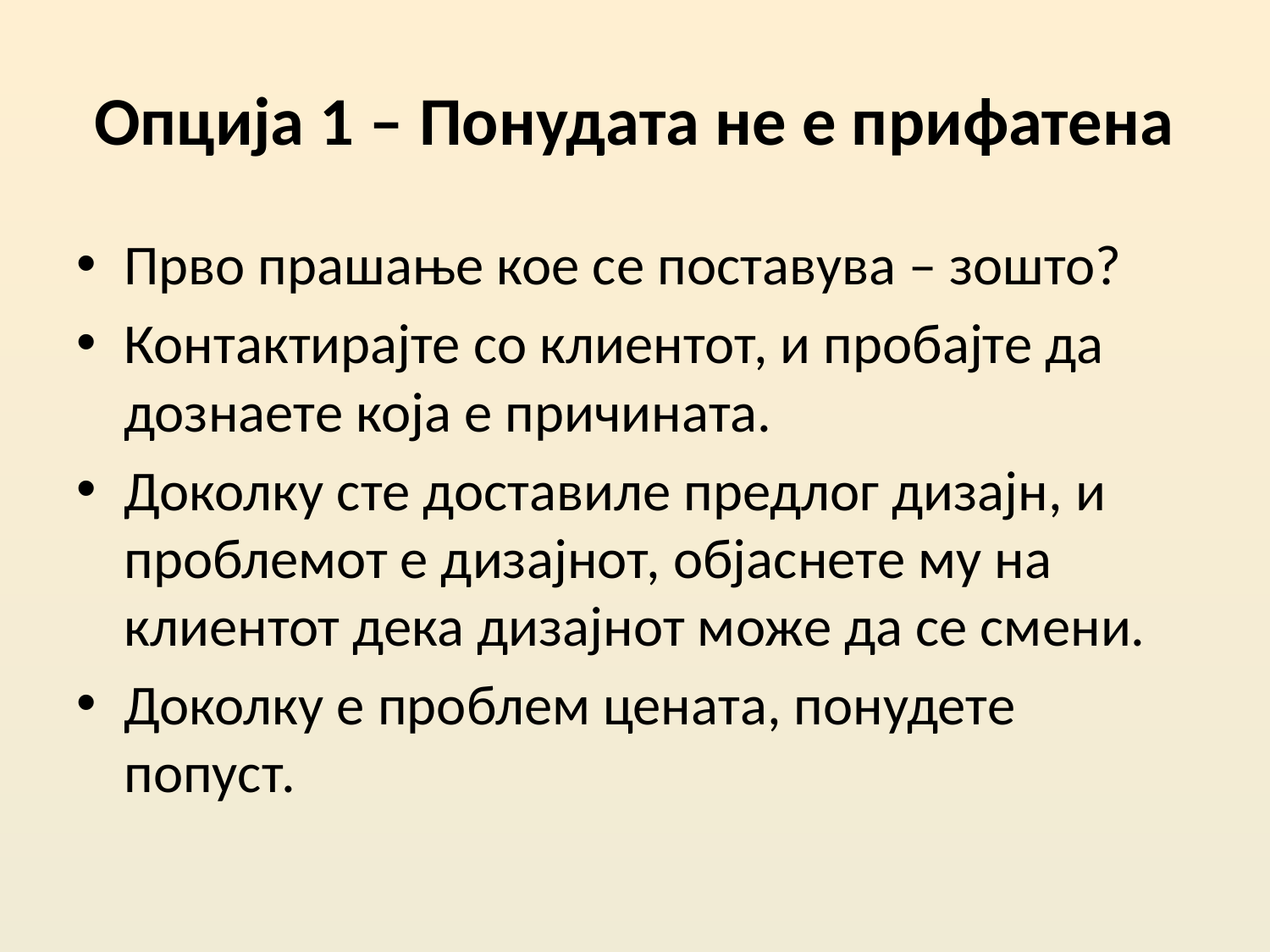

# Опција 1 – Понудата не е прифатена
Прво прашање кое се поставува – зошто?
Контактирајте со клиентот, и пробајте да дознаете која е причината.
Доколку сте доставиле предлог дизајн, и проблемот е дизајнот, објаснете му на клиентот дека дизајнот може да се смени.
Доколку е проблем цената, понудете попуст.